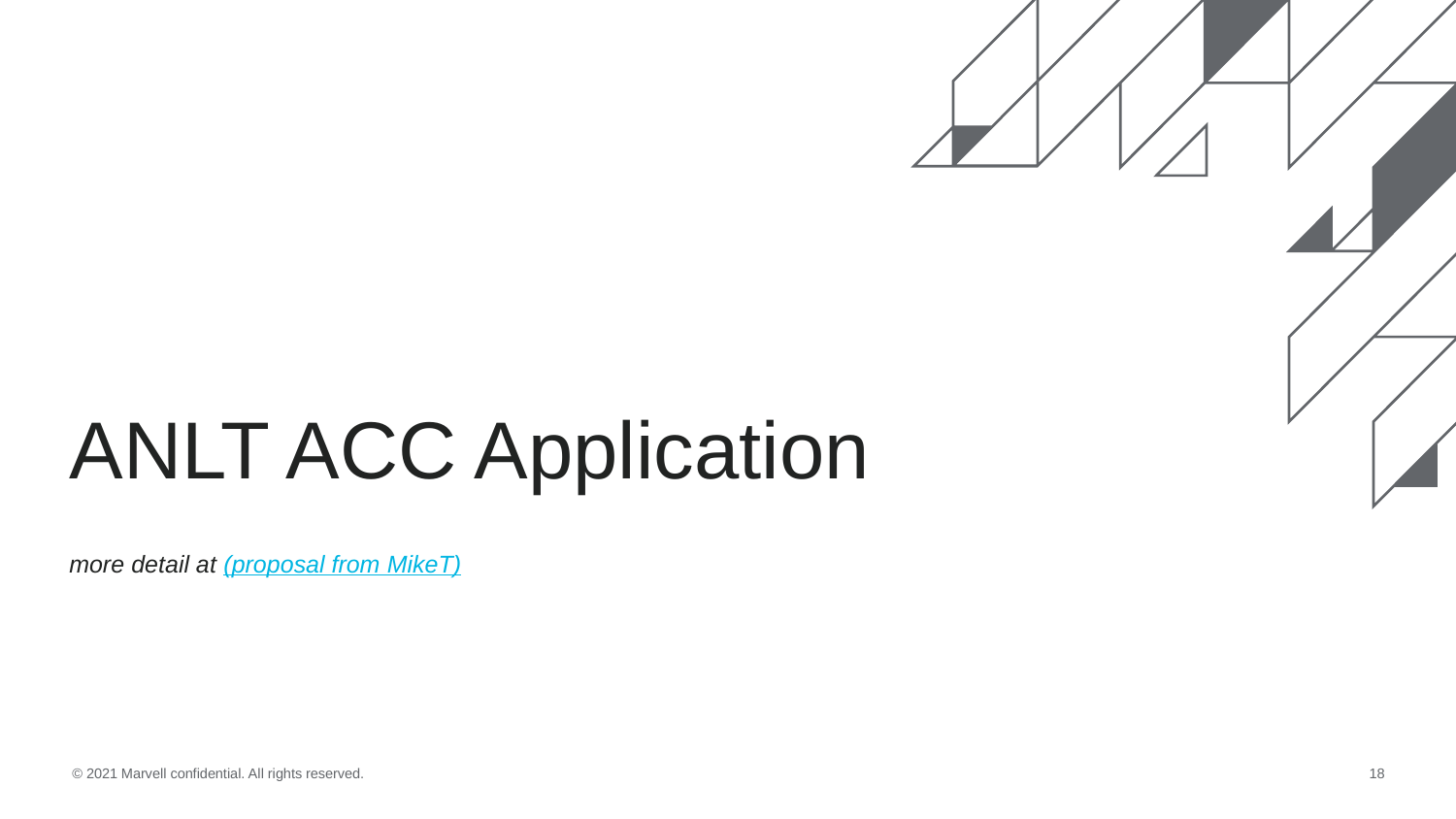

# ANLT ACC Application
more detail at (proposal from MikeT)